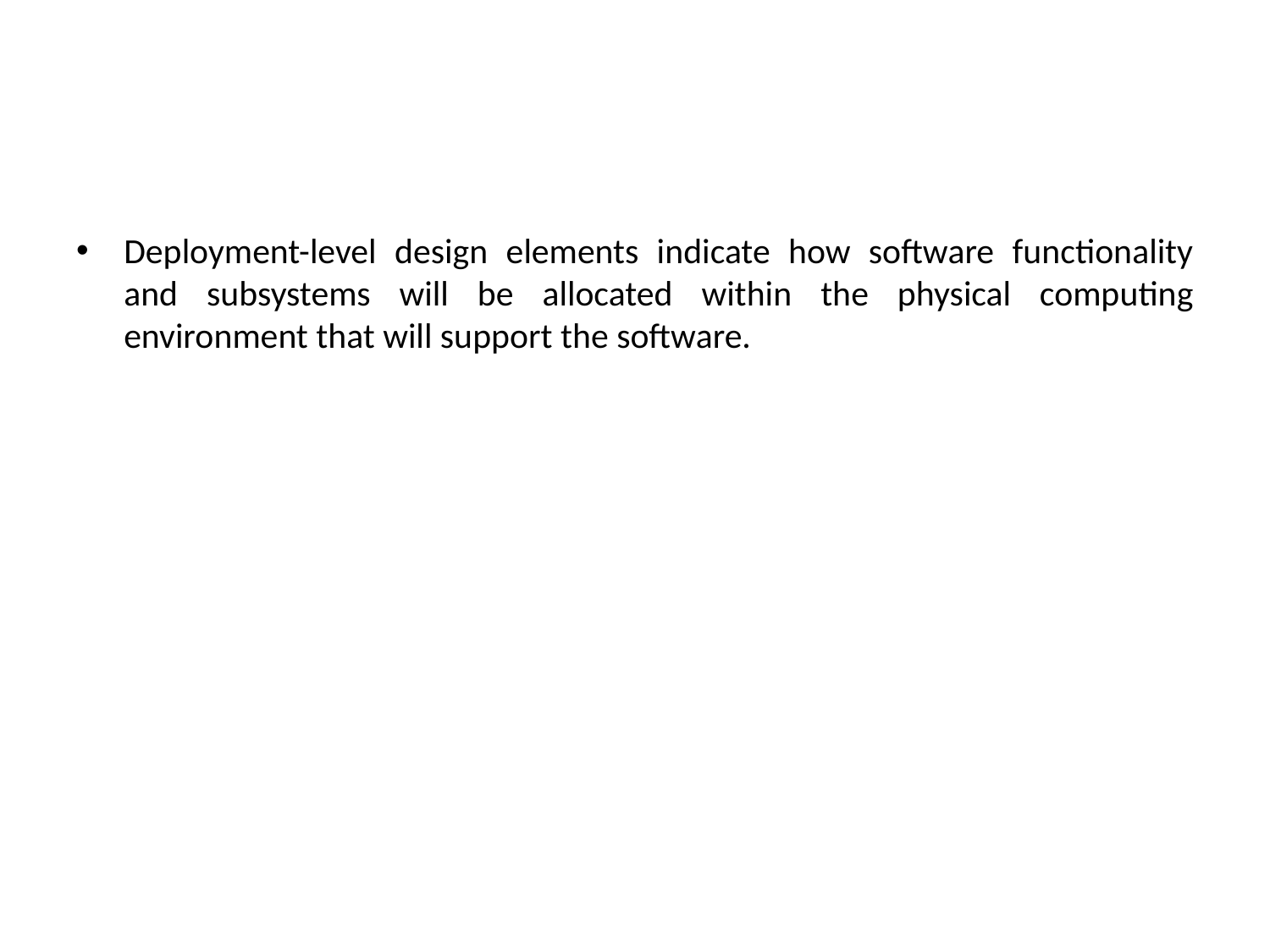

Deployment-level design elements indicate how software functionality and subsystems will be allocated within the physical computing environment that will support the software.